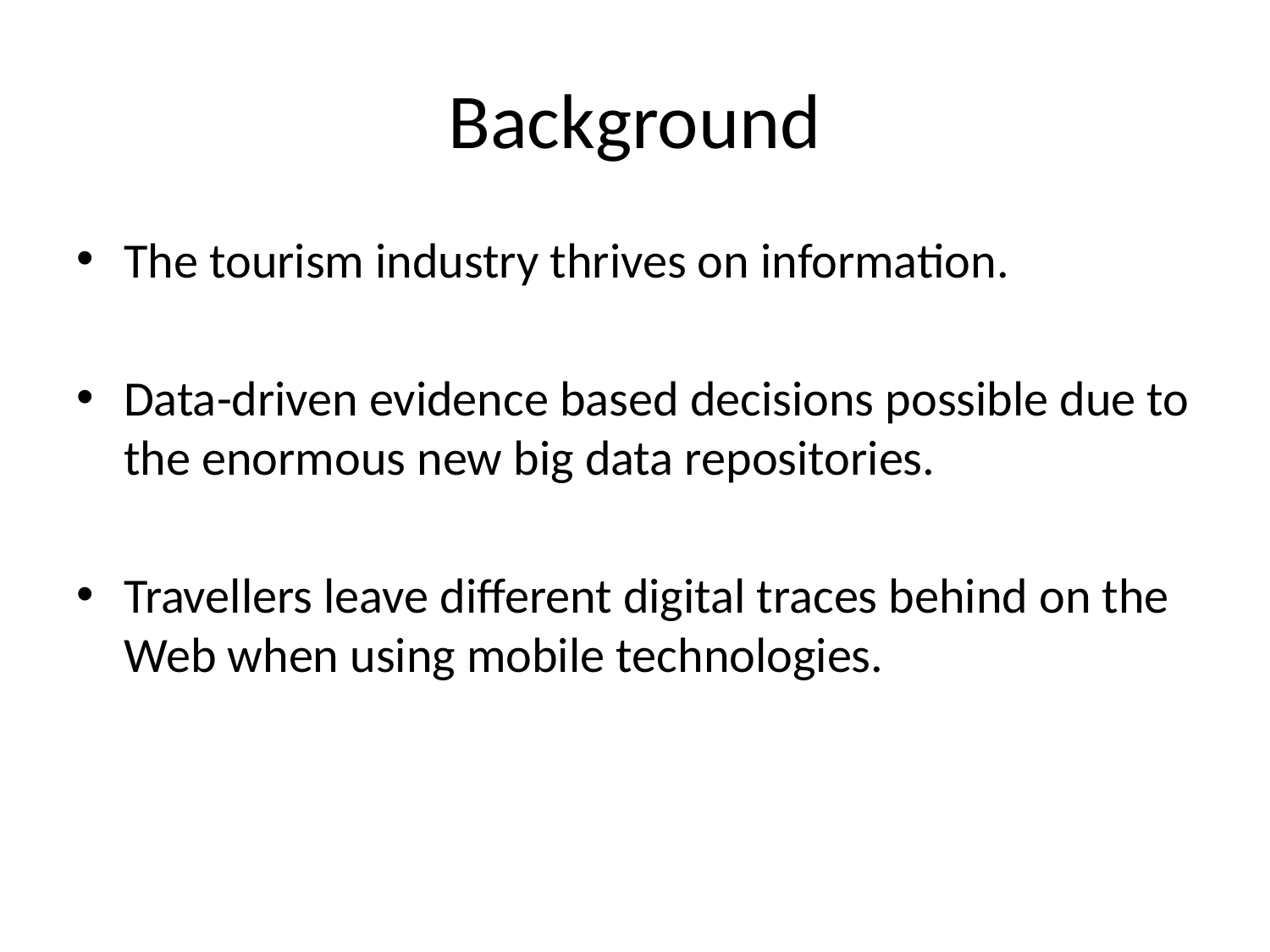

# Background
The tourism industry thrives on information.

Data-driven evidence based decisions possible due to the enormous new big data repositories.

Travellers leave different digital traces behind on the Web when using mobile technologies.